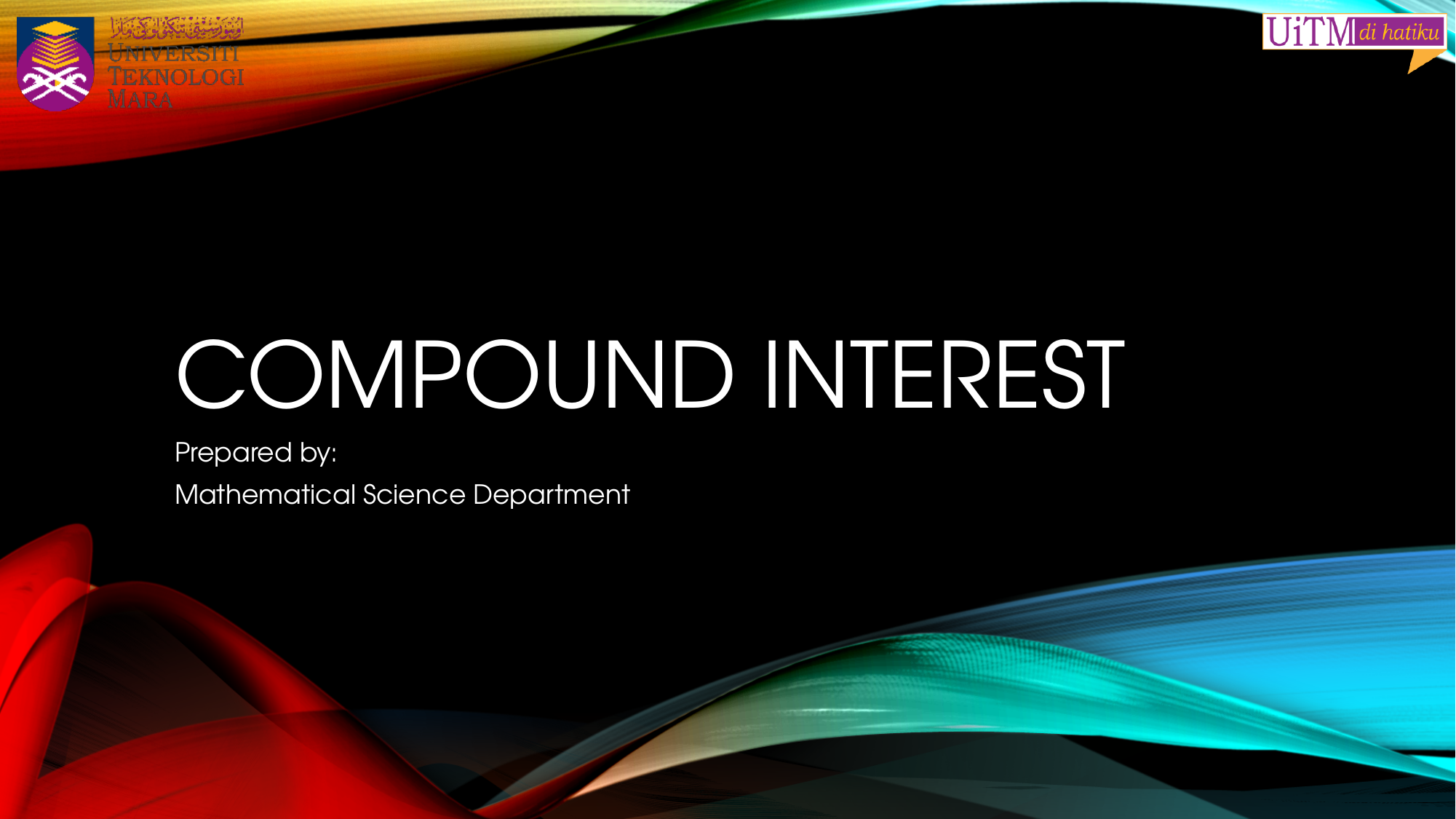

# compound interest
Prepared by:
Mathematical Science Department